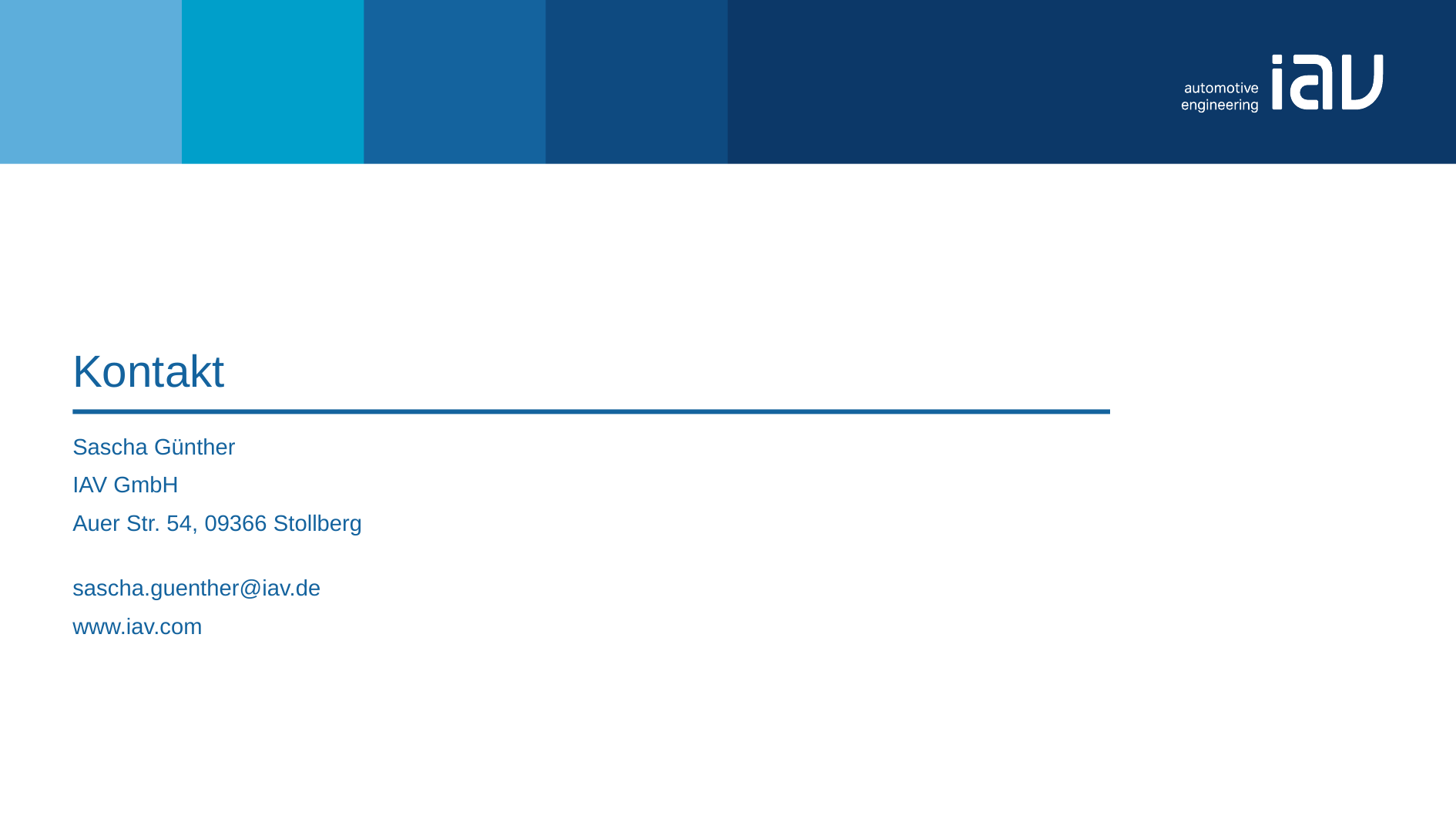

Sascha Günther
IAV GmbH
Auer Str. 54, 09366 Stollberg
sascha.guenther@iav.de
www.iav.com
7
IAV  10/2020  TS-X1  SG  Status: Entwurf